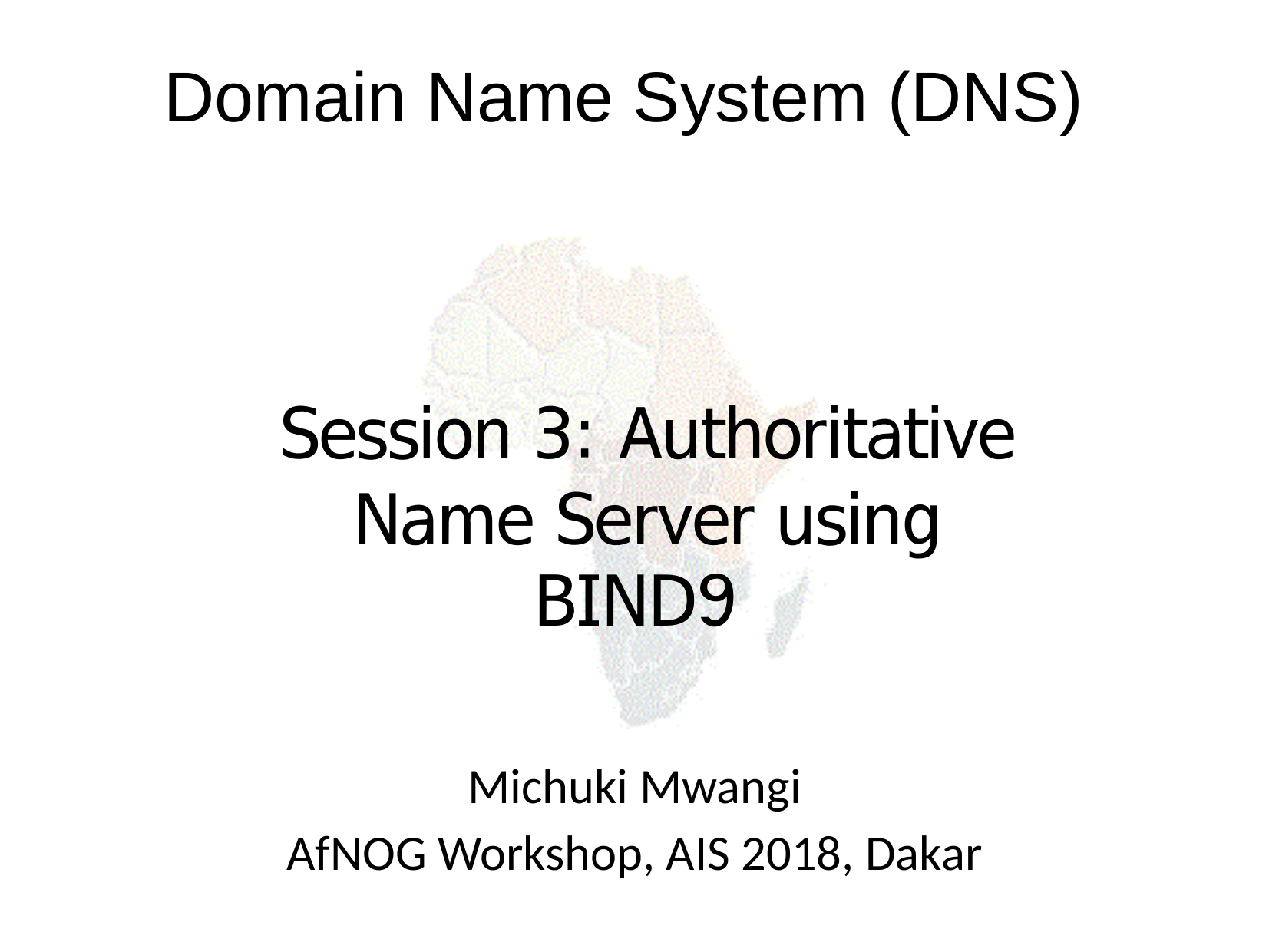

Domain Name System (DNS)
Session 3: Authoritative
Name Server using BIND9
Michuki Mwangi
AfNOG Workshop, AIS 2018, Dakar